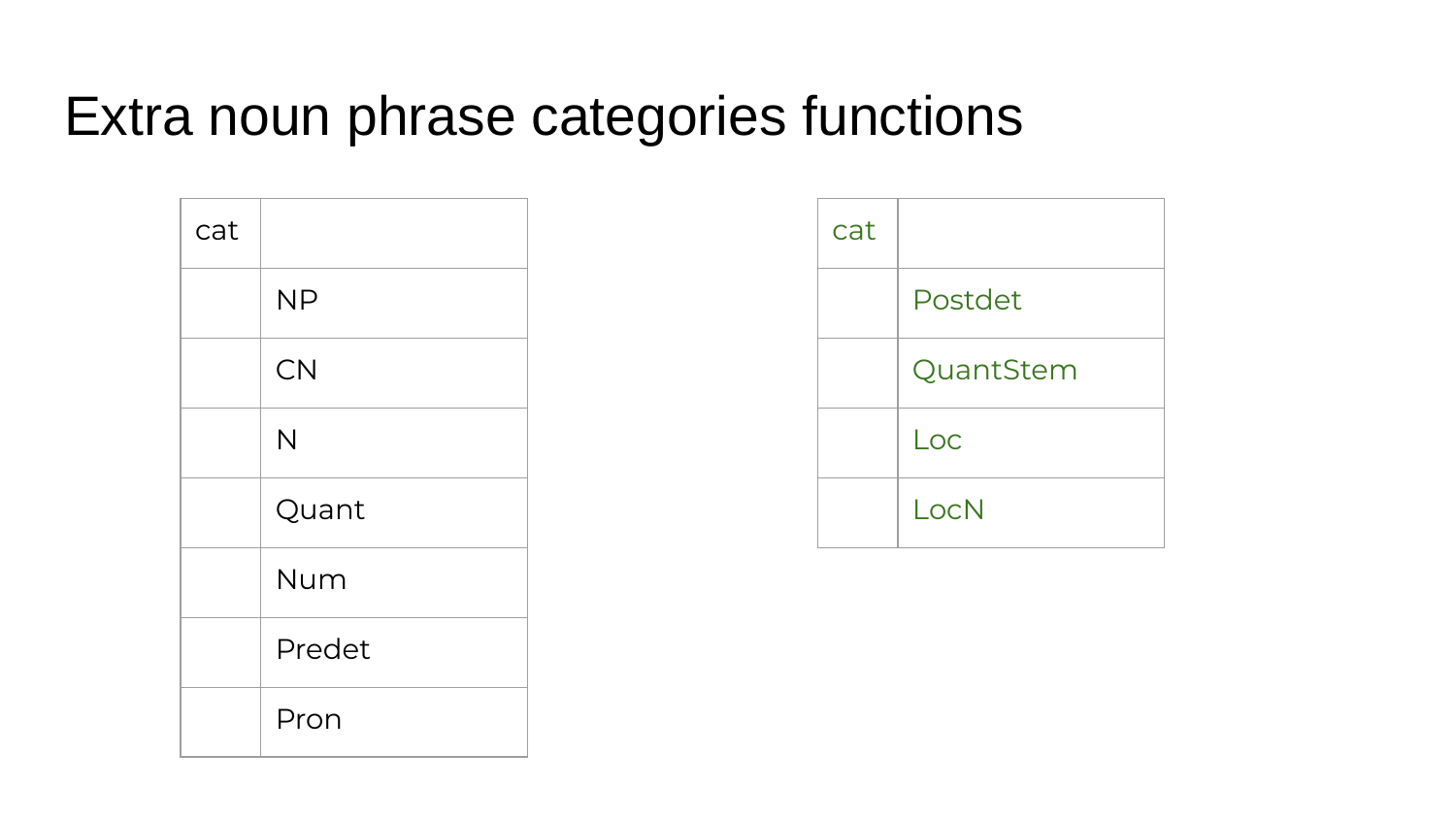

# Extra noun phrase categories functions
| cat |  |
| --- | --- |
|  | NP |
|  | CN |
|  | N |
|  | Quant |
|  | Num |
|  | Predet |
|  | Pron |
| cat |  |
| --- | --- |
|  | Postdet |
|  | QuantStem |
|  | Loc |
|  | LocN |